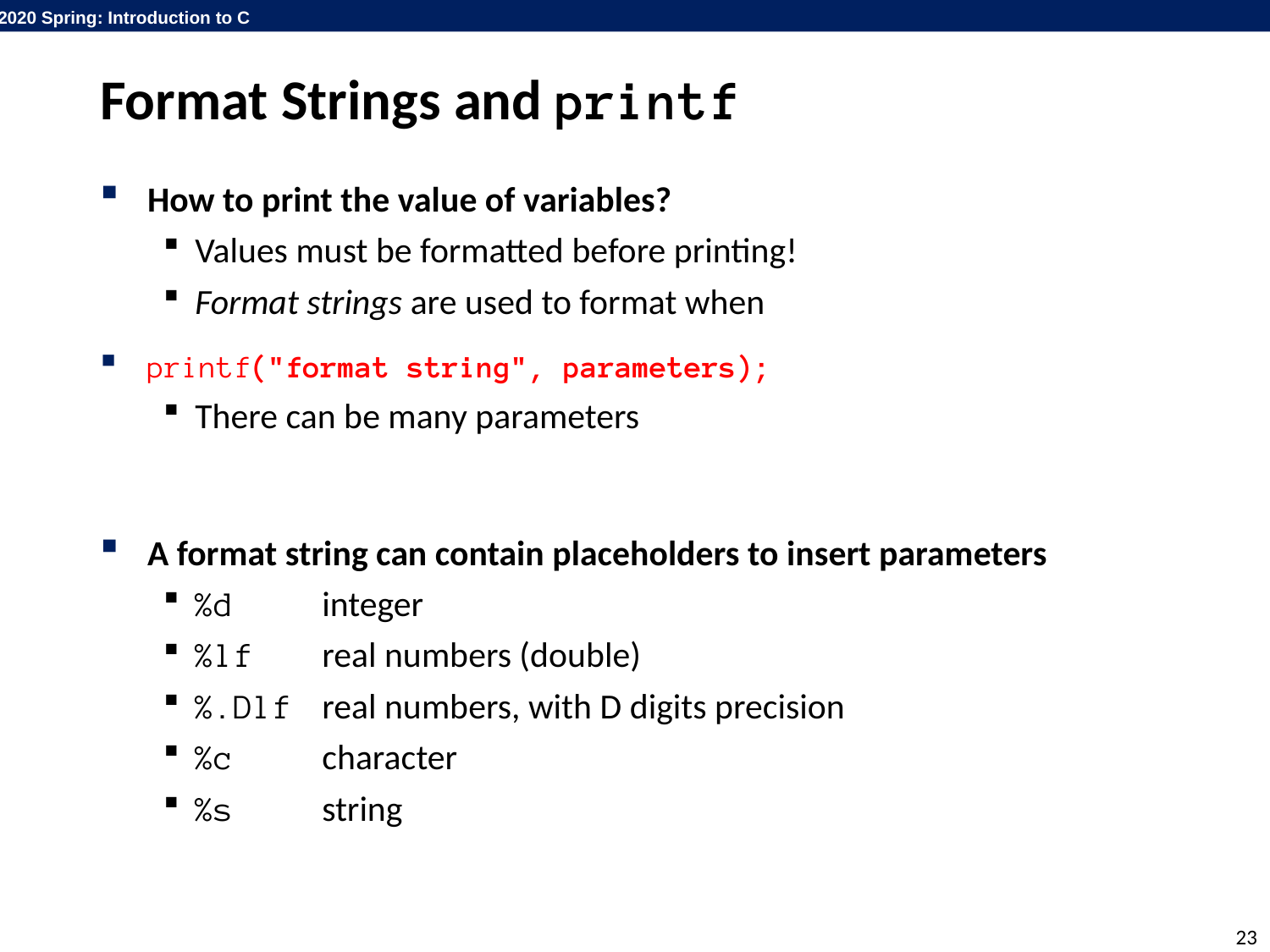

# Format Strings and printf
How to print the value of variables?
Values must be formatted before printing!
Format strings are used to format when
printf("format string", parameters);
There can be many parameters

A format string can contain placeholders to insert parameters
%d	integer
%lf	real numbers (double)
%.Dlf	real numbers, with D digits precision
%c	character
%s	string

23